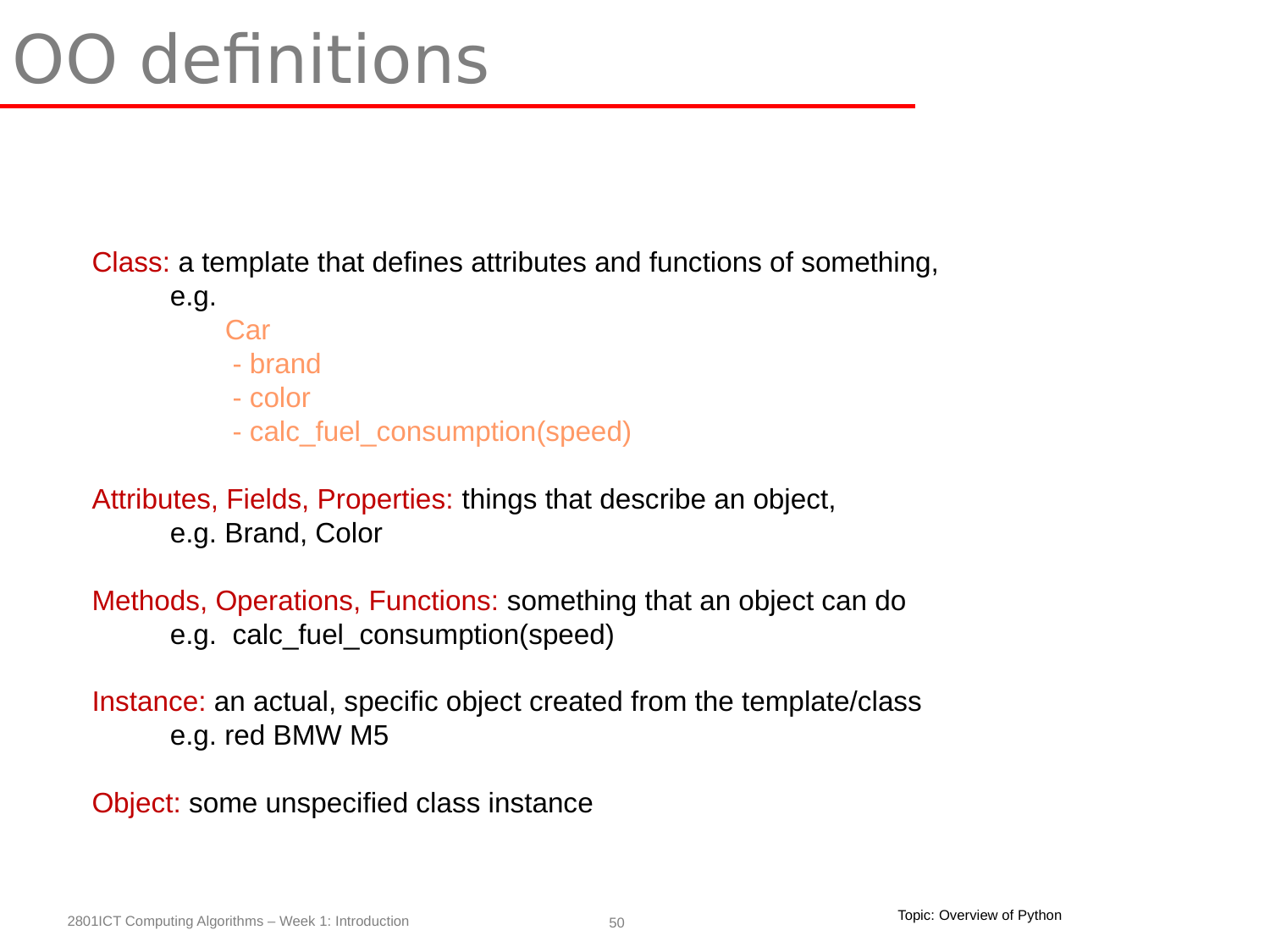

OO definitions
Class: a template that defines attributes and functions of something,
          e.g.
                 Car
                  - brand
                  - color
                  - calc_fuel_consumption(speed)
Attributes, Fields, Properties: things that describe an object,
          e.g. Brand, Color
Methods, Operations, Functions: something that an object can do
          e.g.  calc_fuel_consumption(speed)
Instance: an actual, specific object created from the template/class
          e.g. red BMW M5
Object: some unspecified class instance

Topic: Overview of Python